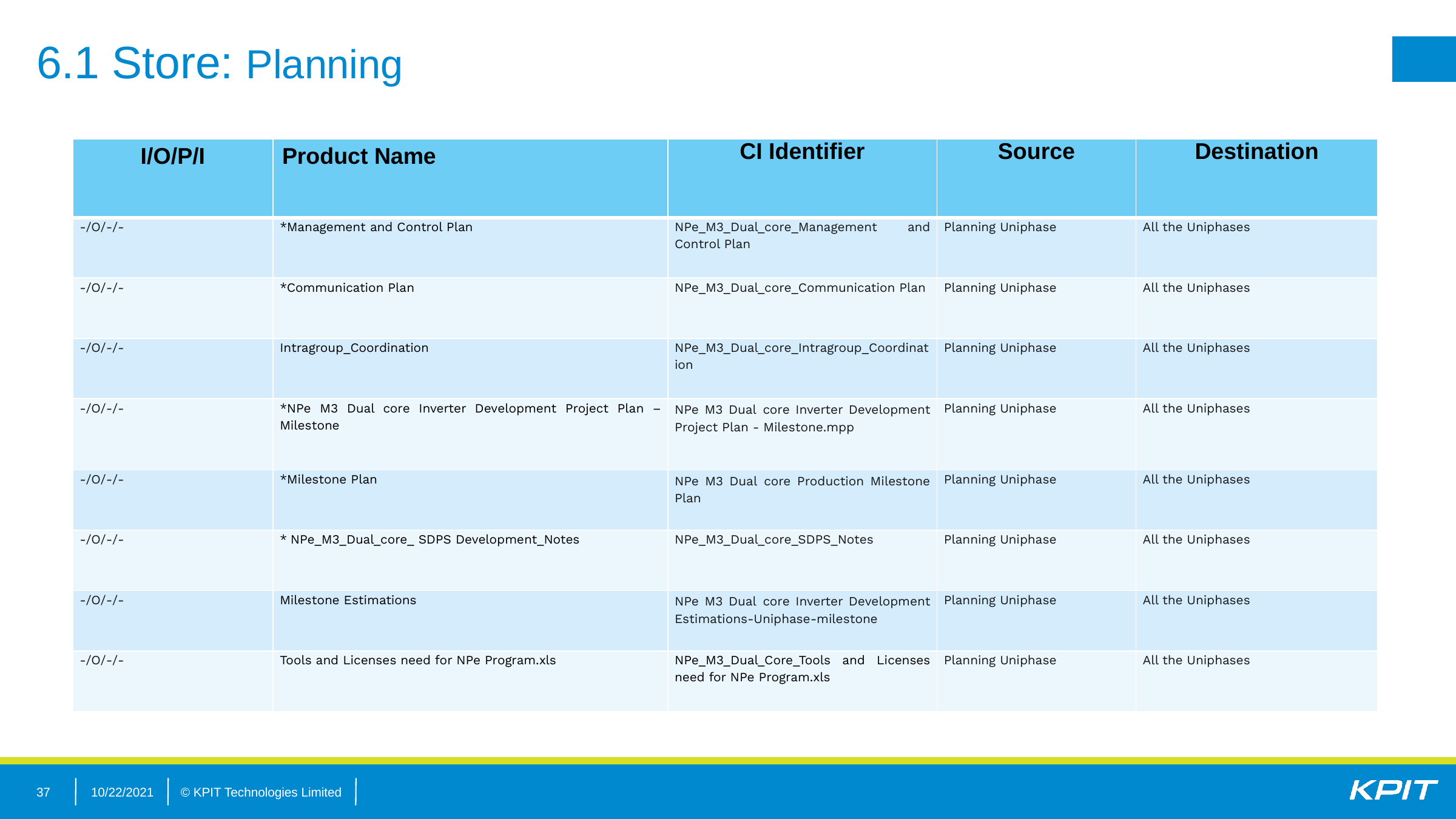

6.1 Store: Planning
| I/O/P/I | Product Name | CI Identifier | Source | Destination |
| --- | --- | --- | --- | --- |
| -/O/-/- | \*Management and Control Plan | NPe\_M3\_Dual\_core\_Management and Control Plan | Planning Uniphase | All the Uniphases |
| -/O/-/- | \*Communication Plan | NPe\_M3\_Dual\_core\_Communication Plan | Planning Uniphase | All the Uniphases |
| -/O/-/- | Intragroup\_Coordination | NPe\_M3\_Dual\_core\_Intragroup\_Coordination | Planning Uniphase | All the Uniphases |
| -/O/-/- | \*NPe M3 Dual core Inverter Development Project Plan – Milestone | NPe M3 Dual core Inverter Development Project Plan - Milestone.mpp | Planning Uniphase | All the Uniphases |
| -/O/-/- | \*Milestone Plan | NPe M3 Dual core Production Milestone Plan | Planning Uniphase | All the Uniphases |
| -/O/-/- | \* NPe\_M3\_Dual\_core\_ SDPS Development\_Notes | NPe\_M3\_Dual\_core\_SDPS\_Notes | Planning Uniphase | All the Uniphases |
| -/O/-/- | Milestone Estimations | NPe M3 Dual core Inverter Development Estimations-Uniphase-milestone | Planning Uniphase | All the Uniphases |
| -/O/-/- | Tools and Licenses need for NPe Program.xls | NPe\_M3\_Dual\_Core\_Tools and Licenses need for NPe Program.xls | Planning Uniphase | All the Uniphases |
37
10/22/2021